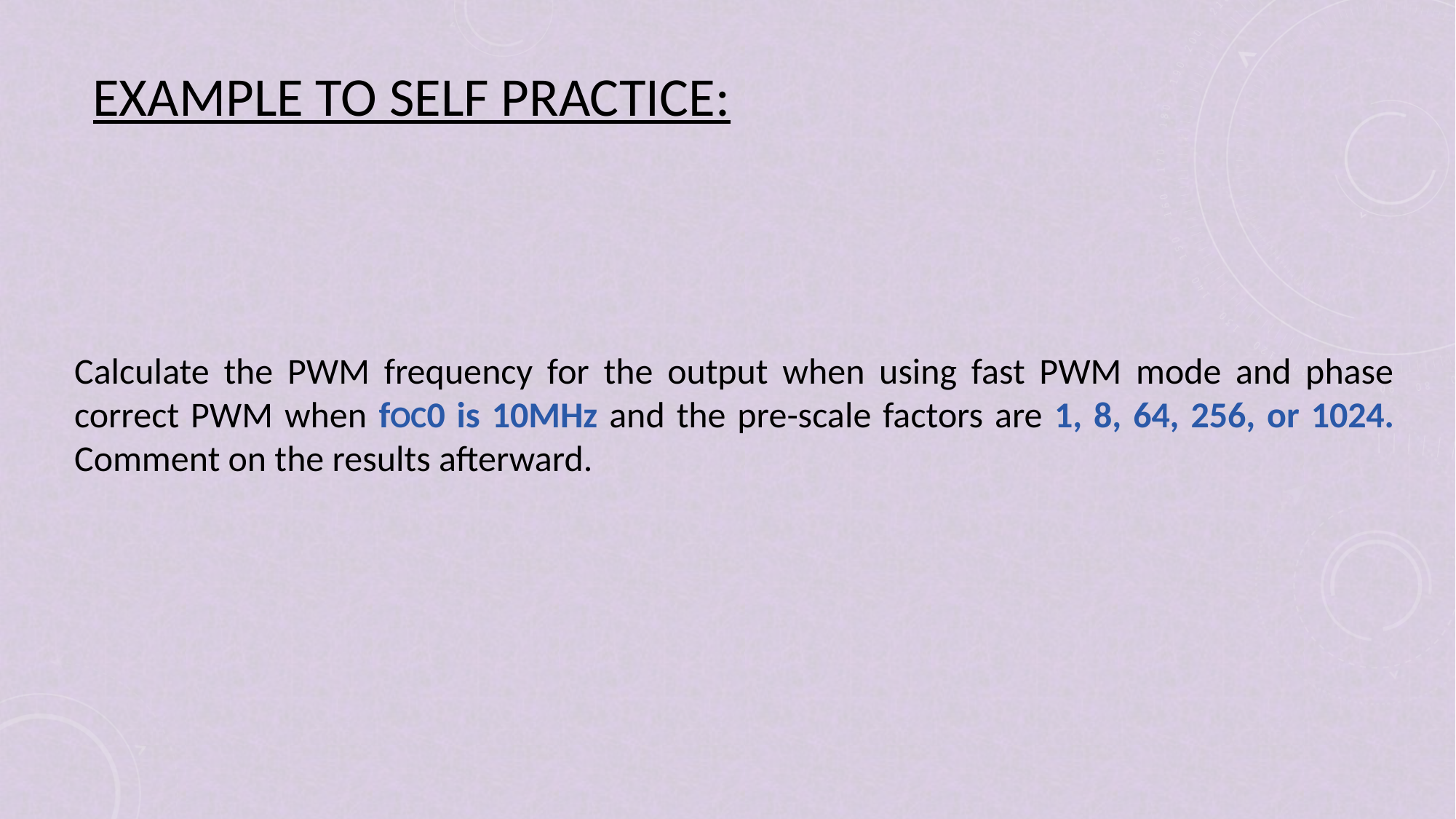

# Example to Self practice:
Calculate the PWM frequency for the output when using fast PWM mode and phase correct PWM when fOC0 is 10MHz and the pre-scale factors are 1, 8, 64, 256, or 1024. Comment on the results afterward.